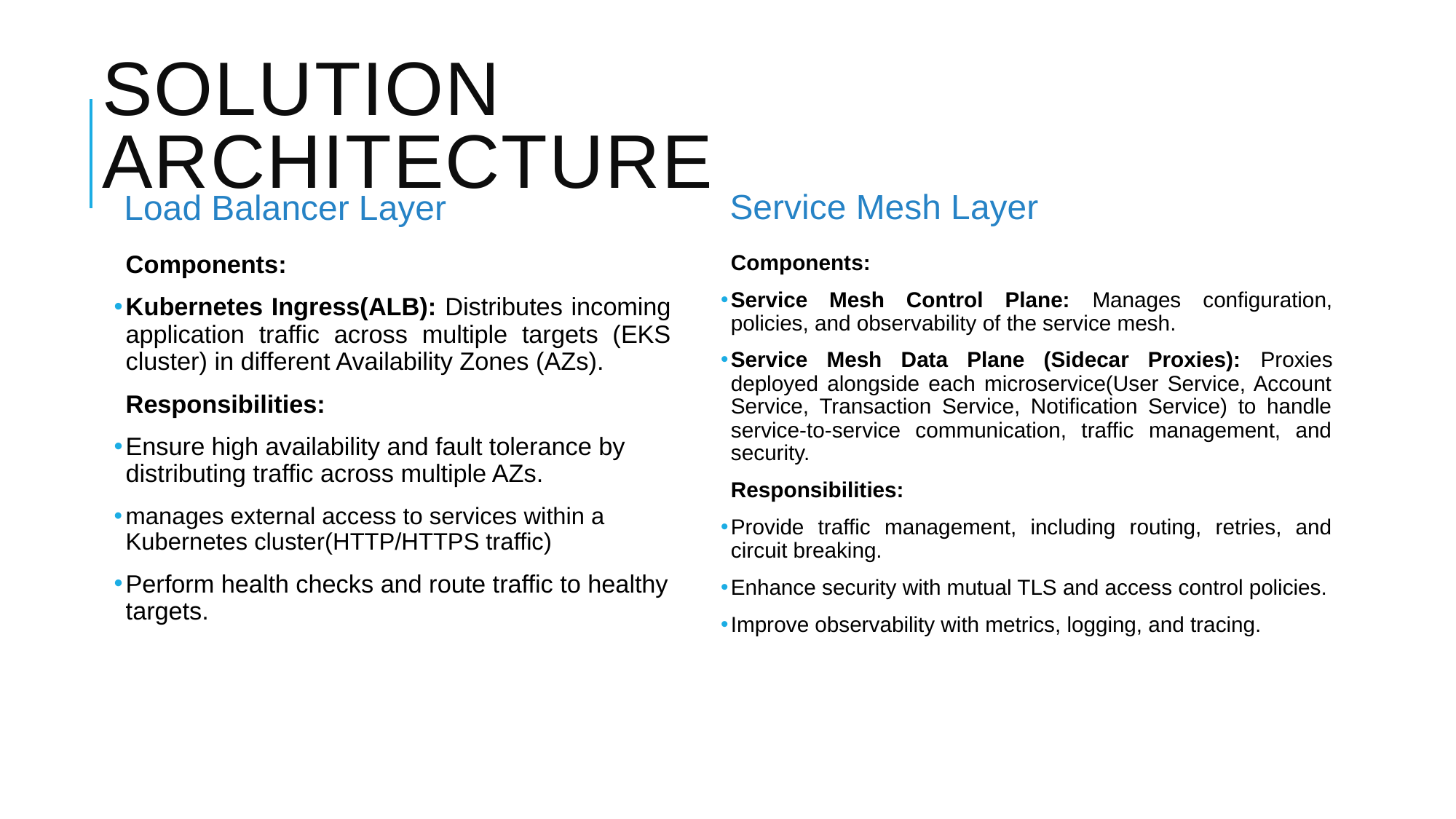

# Solution Architecture
Service Mesh Layer
Load Balancer Layer
Components:
Kubernetes Ingress(ALB): Distributes incoming application traffic across multiple targets (EKS cluster) in different Availability Zones (AZs).
Responsibilities:
Ensure high availability and fault tolerance by distributing traffic across multiple AZs.
manages external access to services within a Kubernetes cluster(HTTP/HTTPS traffic)
Perform health checks and route traffic to healthy targets.

Components:
Service Mesh Control Plane: Manages configuration, policies, and observability of the service mesh.
Service Mesh Data Plane (Sidecar Proxies): Proxies deployed alongside each microservice(User Service, Account Service, Transaction Service, Notification Service) to handle service-to-service communication, traffic management, and security.
Responsibilities:
Provide traffic management, including routing, retries, and circuit breaking.
Enhance security with mutual TLS and access control policies.
Improve observability with metrics, logging, and tracing.